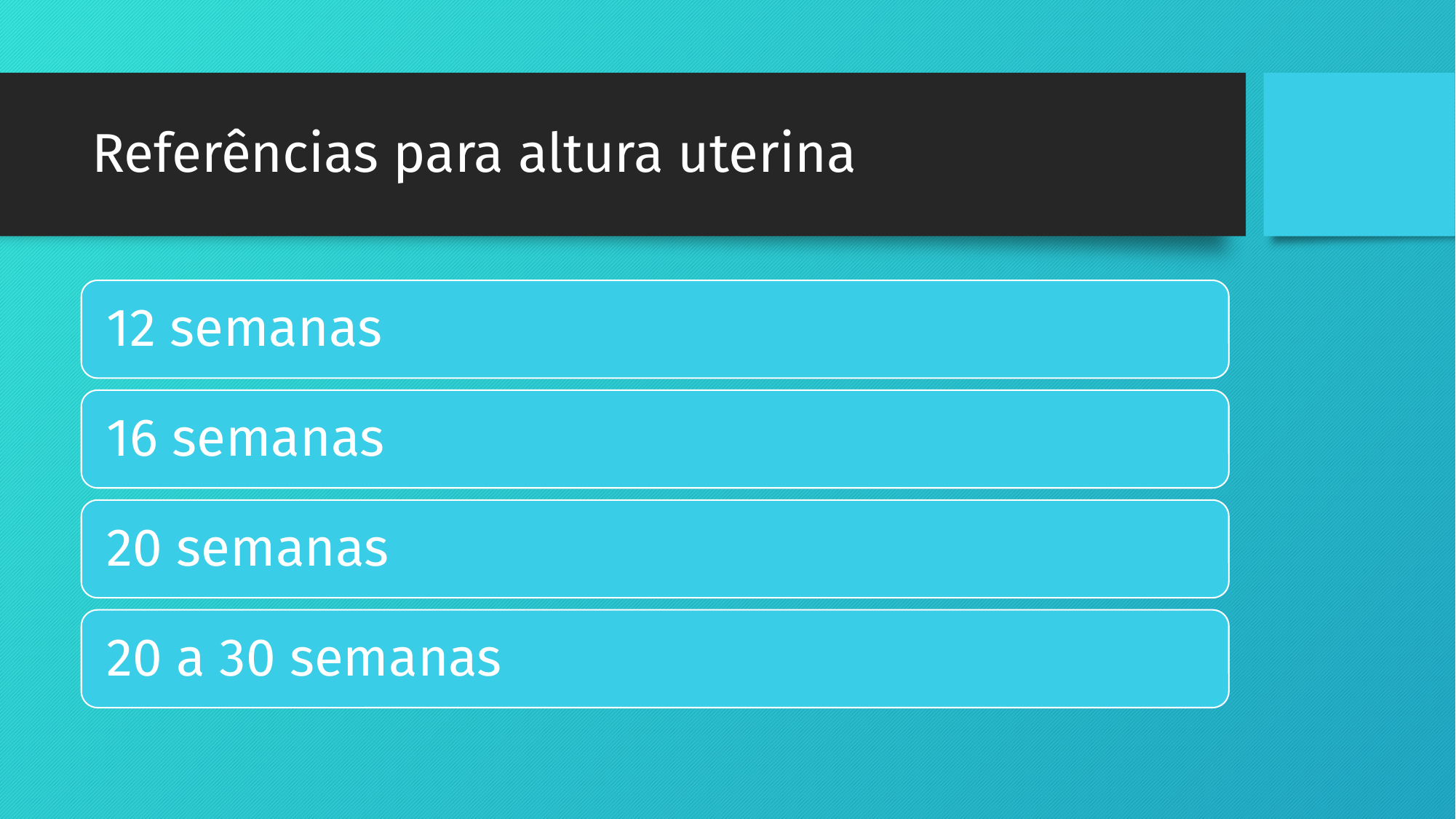

# Referências para altura uterina
12 semanas
16 semanas
20 semanas
20 a 30 semanas